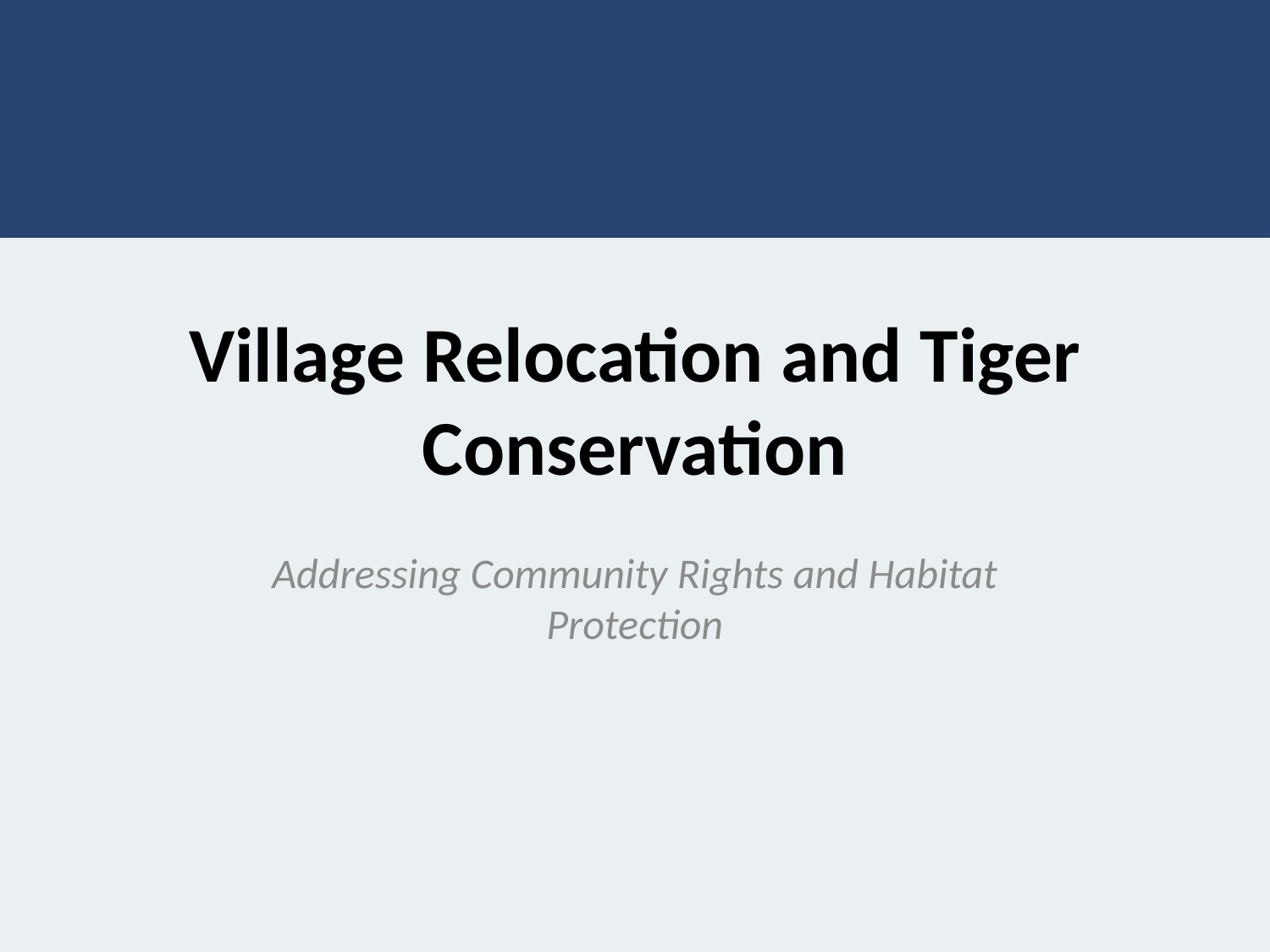

# Village Relocation and Tiger Conservation
Addressing Community Rights and Habitat Protection